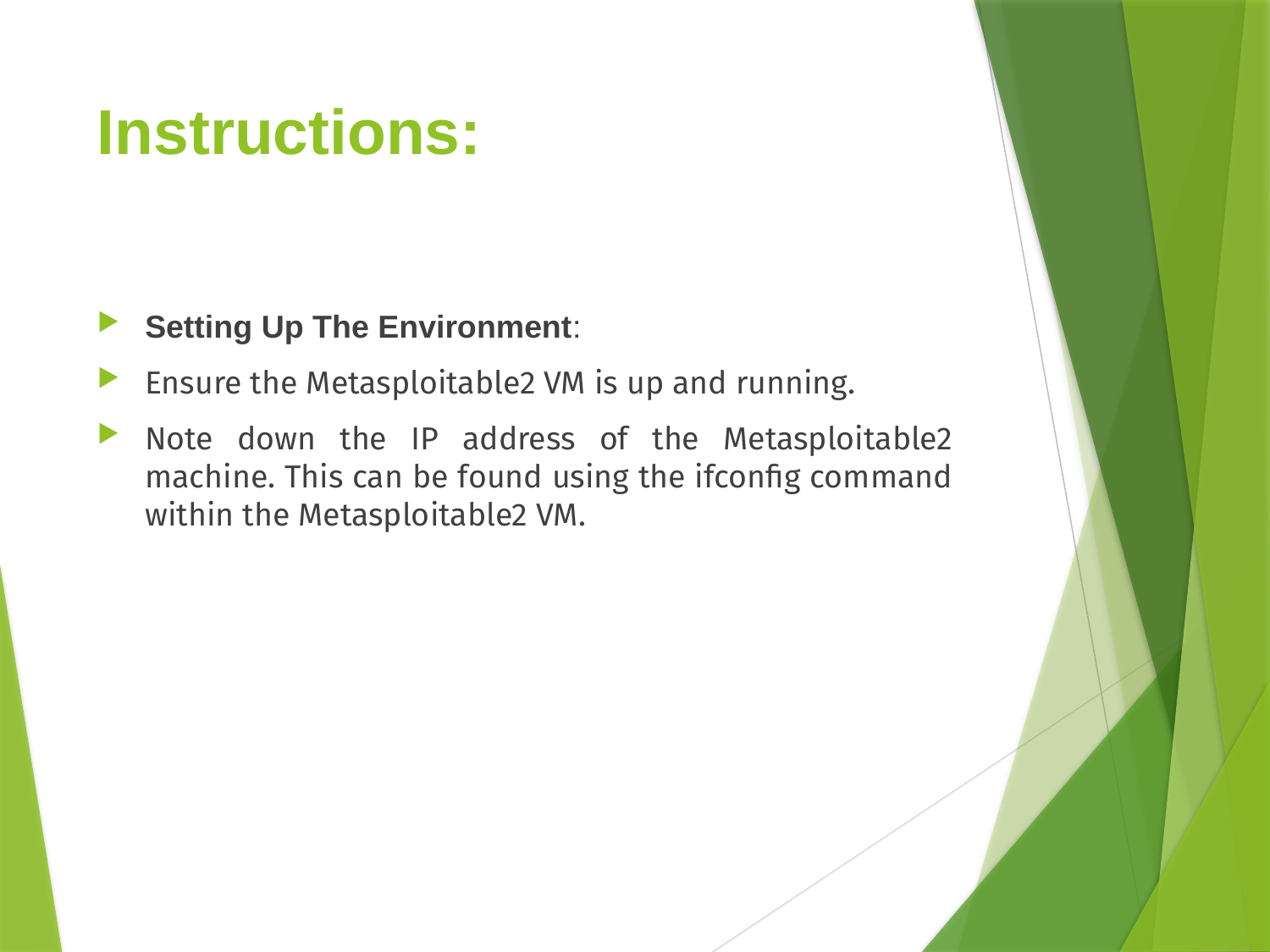

# Instructions:
Setting Up The Environment:
Ensure the Metasploitable2 VM is up and running.
Note down the IP address of the Metasploitable2 machine. This can be found using the ifconfig command within the Metasploitable2 VM.